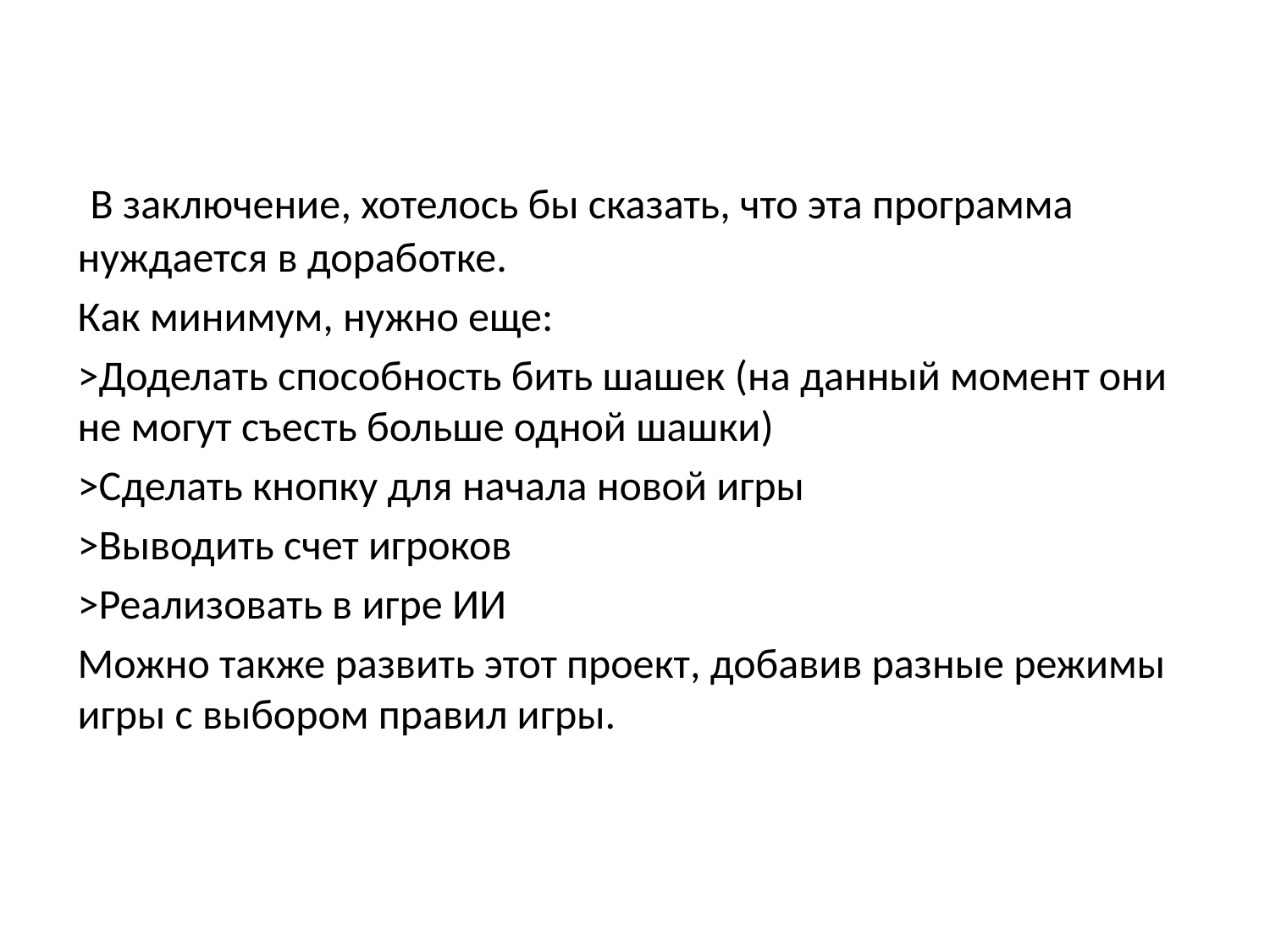

#
 В заключение, хотелось бы сказать, что эта программа нуждается в доработке.
Как минимум, нужно еще:
>Доделать способность бить шашек (на данный момент они не могут съесть больше одной шашки)
>Сделать кнопку для начала новой игры
>Выводить счет игроков
>Реализовать в игре ИИ
Можно также развить этот проект, добавив разные режимы игры с выбором правил игры.